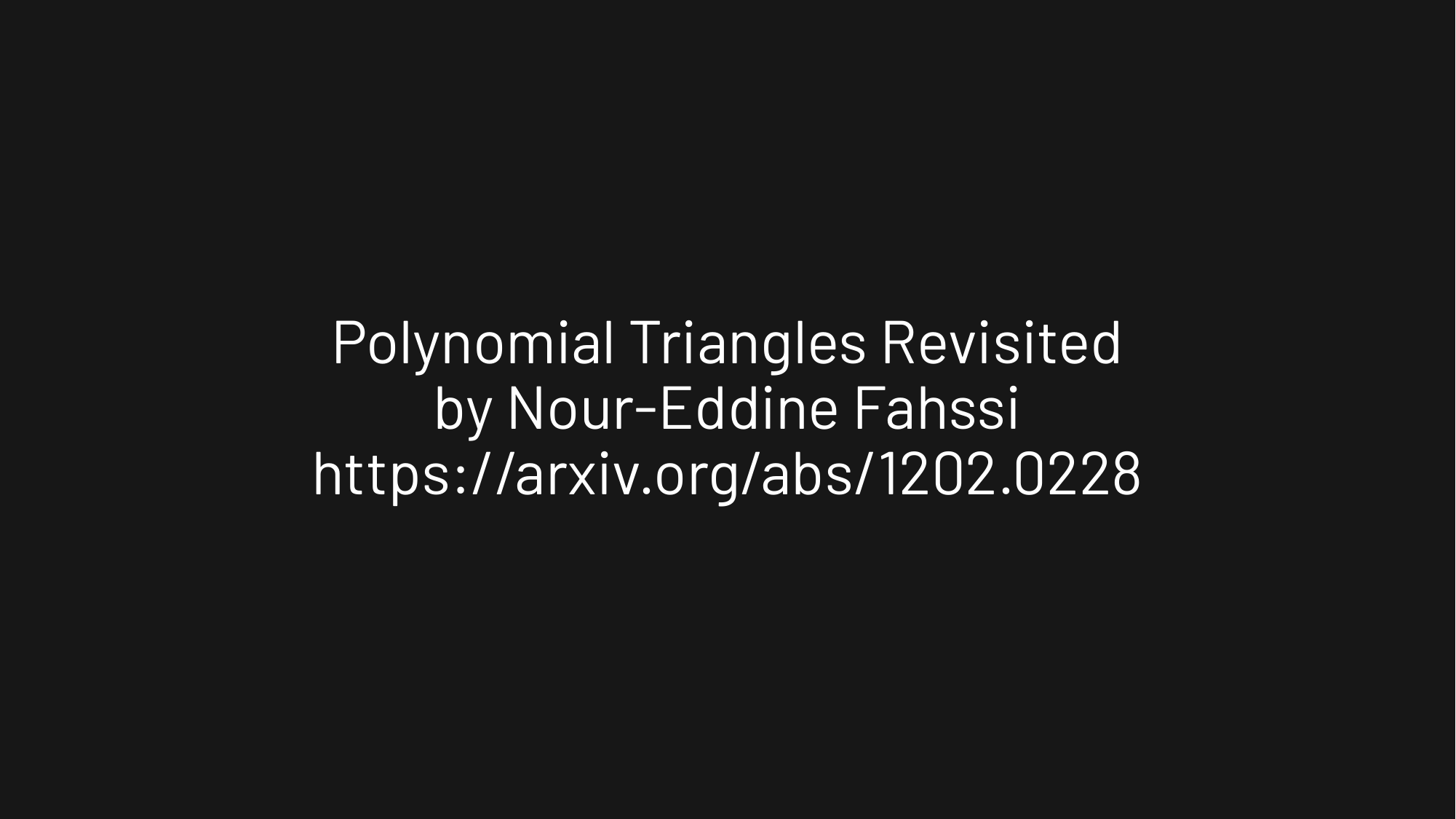

# Polynomial Triangles Revisited by Nour-Eddine Fahssi https://arxiv.org/abs/1202.0228